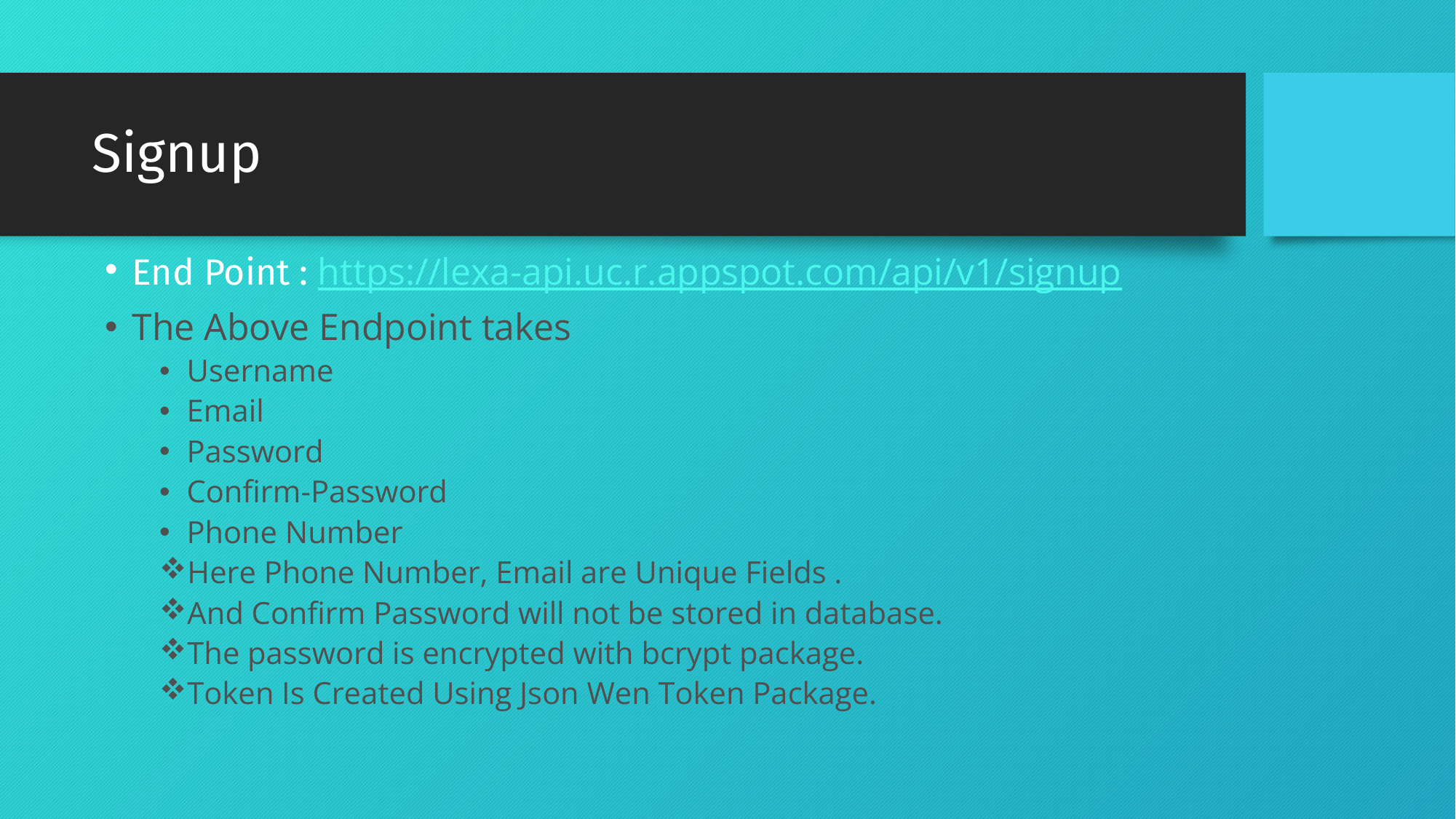

# Signup
End Point : https://lexa-api.uc.r.appspot.com/api/v1/signup
The Above Endpoint takes
Username
Email
Password
Confirm-Password
Phone Number
Here Phone Number, Email are Unique Fields .
And Confirm Password will not be stored in database.
The password is encrypted with bcrypt package.
Token Is Created Using Json Wen Token Package.